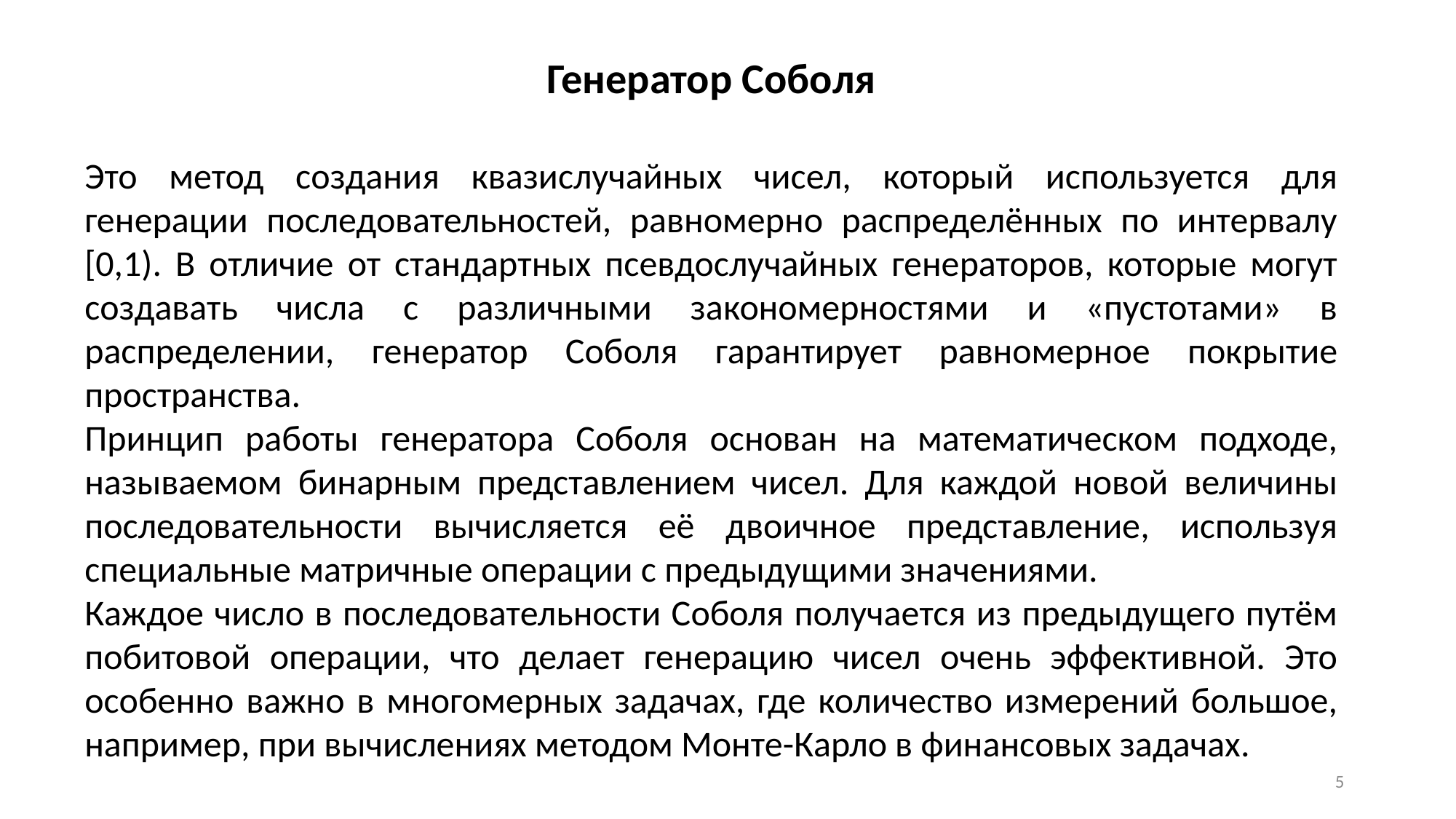

Генератор Соболя

Это метод создания квазислучайных чисел, который используется для генерации последовательностей, равномерно распределённых по интервалу [0,1). В отличие от стандартных псевдослучайных генераторов, которые могут создавать числа с различными закономерностями и «пустотами» в распределении, генератор Соболя гарантирует равномерное покрытие пространства.
Принцип работы генератора Соболя основан на математическом подходе, называемом бинарным представлением чисел. Для каждой новой величины последовательности вычисляется её двоичное представление, используя специальные матричные операции с предыдущими значениями.
Каждое число в последовательности Соболя получается из предыдущего путём побитовой операции, что делает генерацию чисел очень эффективной. Это особенно важно в многомерных задачах, где количество измерений большое, например, при вычислениях методом Монте-Карло в финансовых задачах.
5